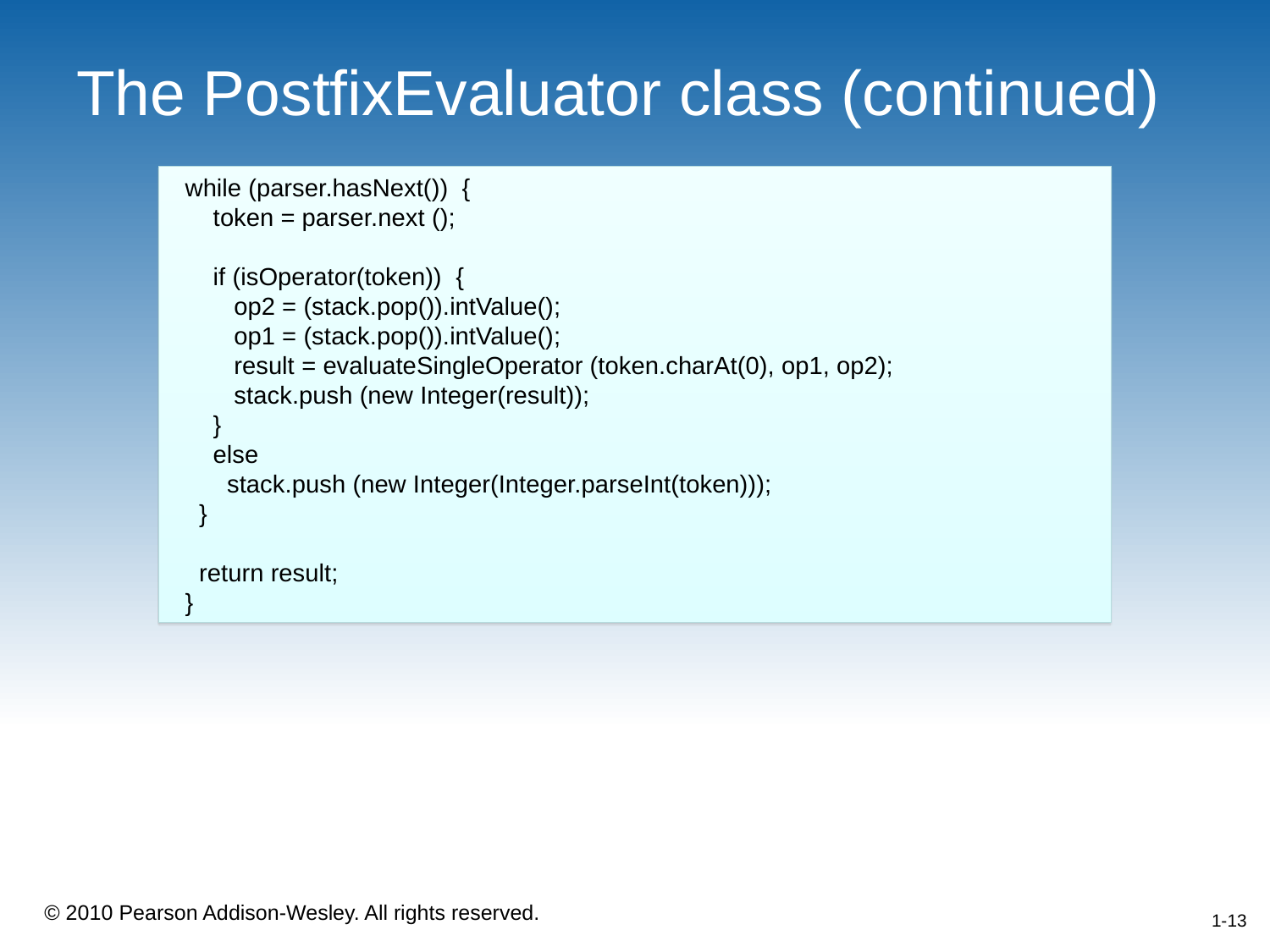

# The PostfixEvaluator class (continued)
  while (parser.hasNext())  {
      token = parser.next ();

      if (isOperator(token))  {
         op2 = (stack.pop()).intValue();
         op1 = (stack.pop()).intValue();
         result = evaluateSingleOperator (token.charAt(0), op1, op2);
         stack.push (new Integer(result));
      }
      else
        stack.push (new Integer(Integer.parseInt(token)));
    }

    return result;
  }
1-13